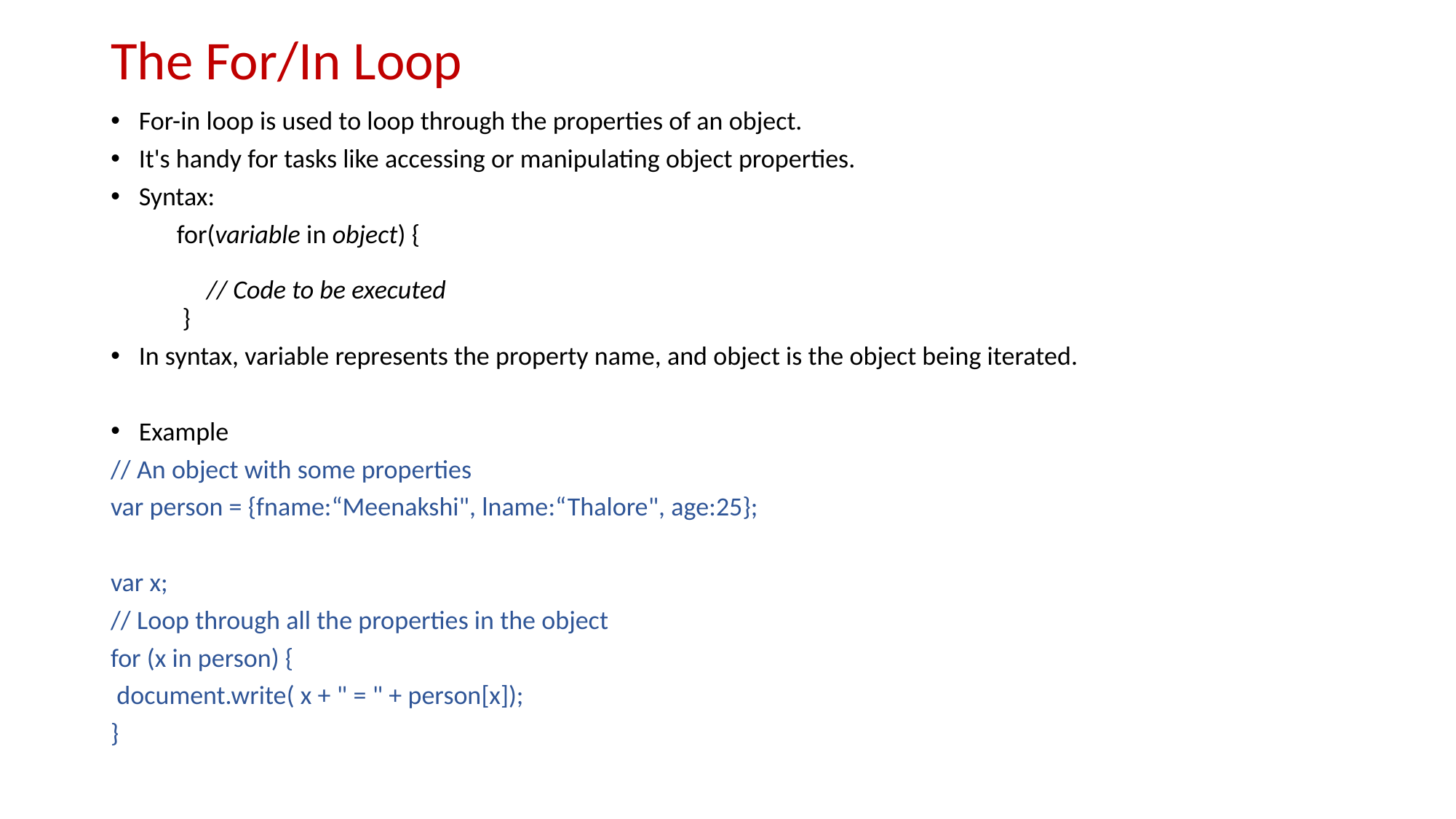

The For/In Loop
For-in loop is used to loop through the properties of an object.
It's handy for tasks like accessing or manipulating object properties.
Syntax:
           for(variable in object) {
                // Code to be executed
            }
In syntax, variable represents the property name, and object is the object being iterated.

Example
// An object with some properties
var person = {fname:“Meenakshi", lname:“Thalore", age:25};

var x;
// Loop through all the properties in the object
for (x in person) {
 document.write( x + " = " + person[x]);
}